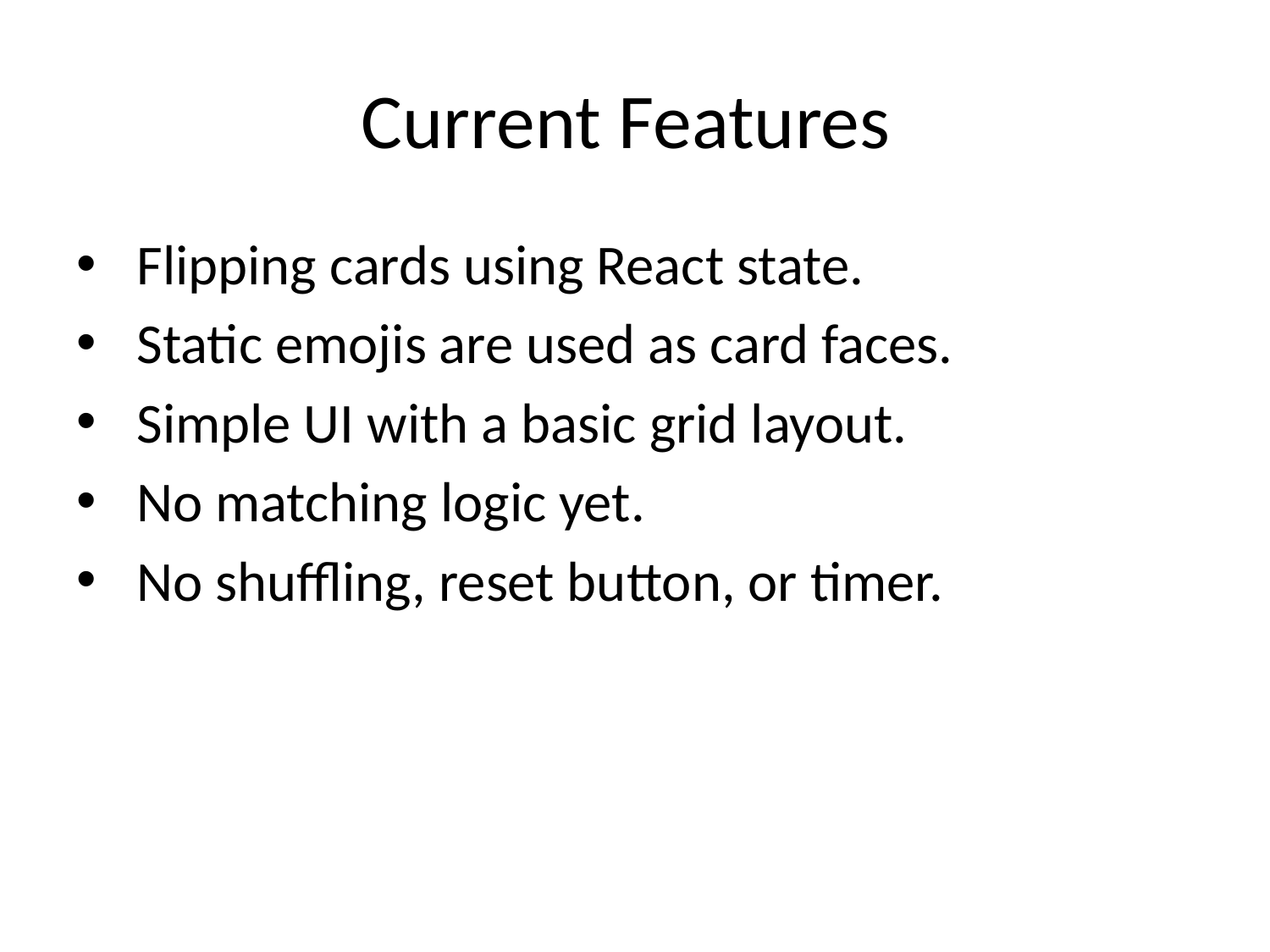

# Current Features
 Flipping cards using React state.
 Static emojis are used as card faces.
 Simple UI with a basic grid layout.
 No matching logic yet.
 No shuffling, reset button, or timer.